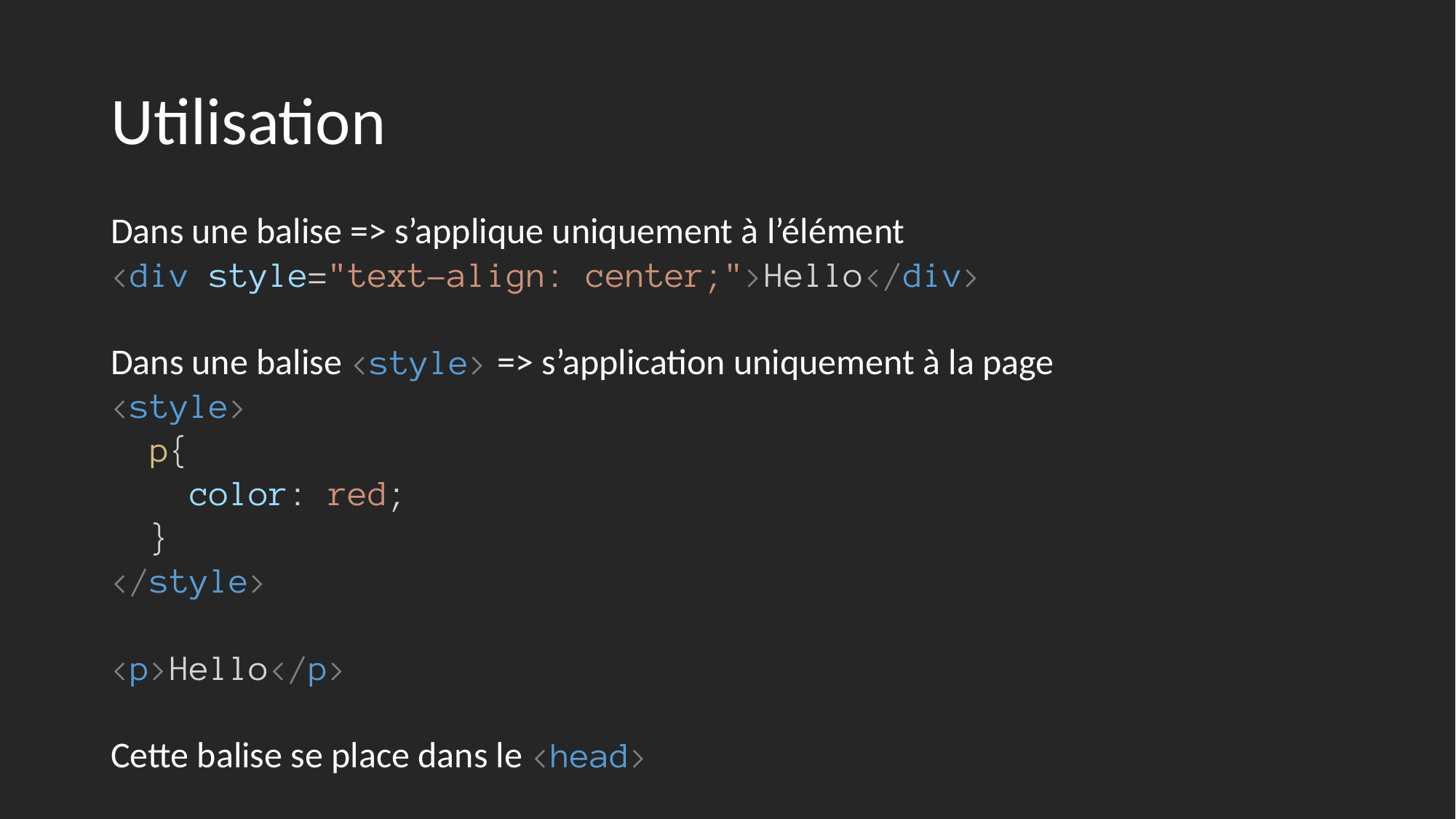

# Utilisation
Dans une balise => s’applique uniquement à l’élément
<div style="text-align: center;">Hello</div>

Dans une balise <style> => s’application uniquement à la page
<style>
  p{
    color: red;
  }
</style>
<p>Hello</p>

Cette balise se place dans le <head>